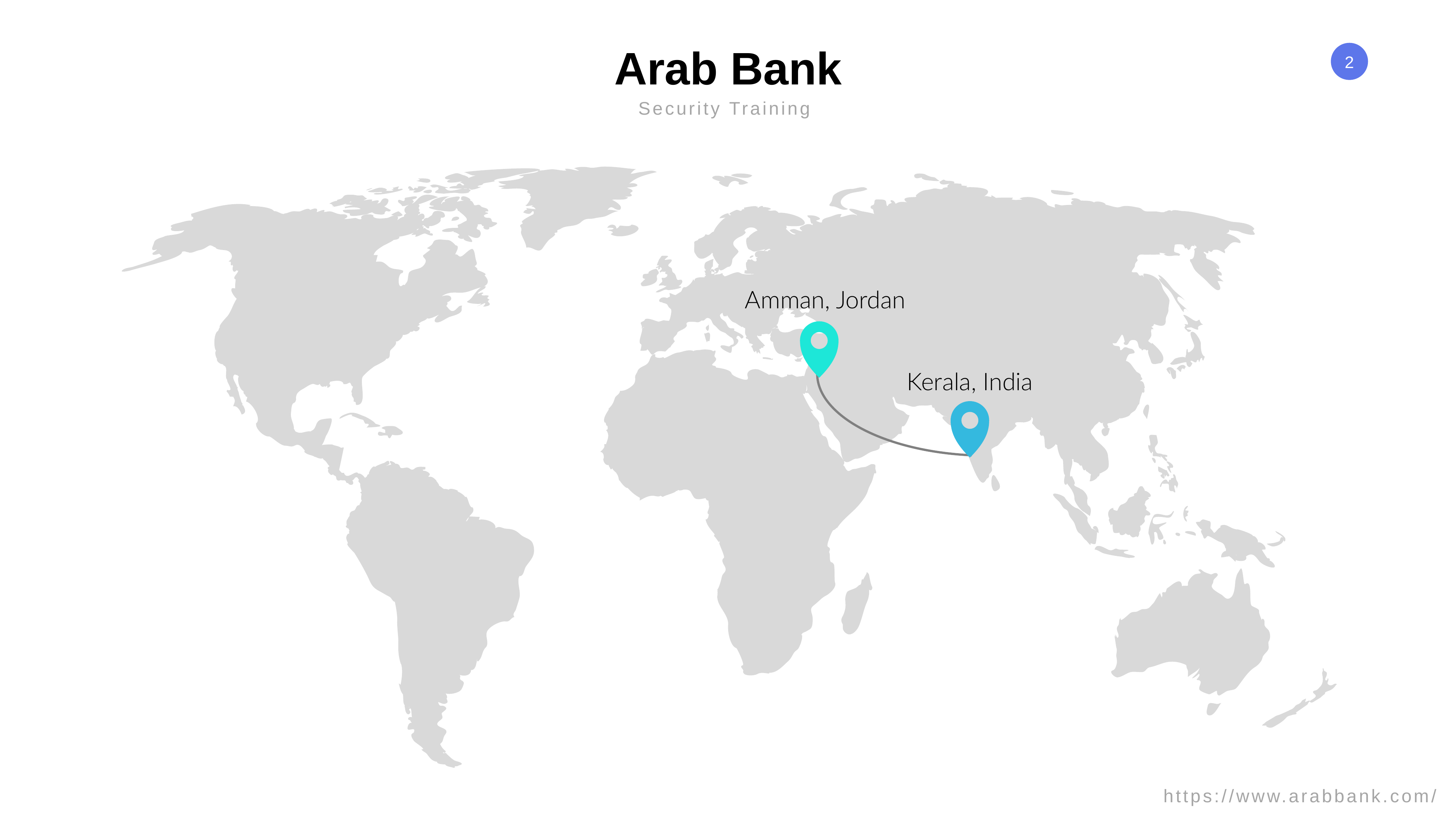

Arab Bank
Security Training

Amman, Jordan

Kerala, India

https://www.arabbank.com/